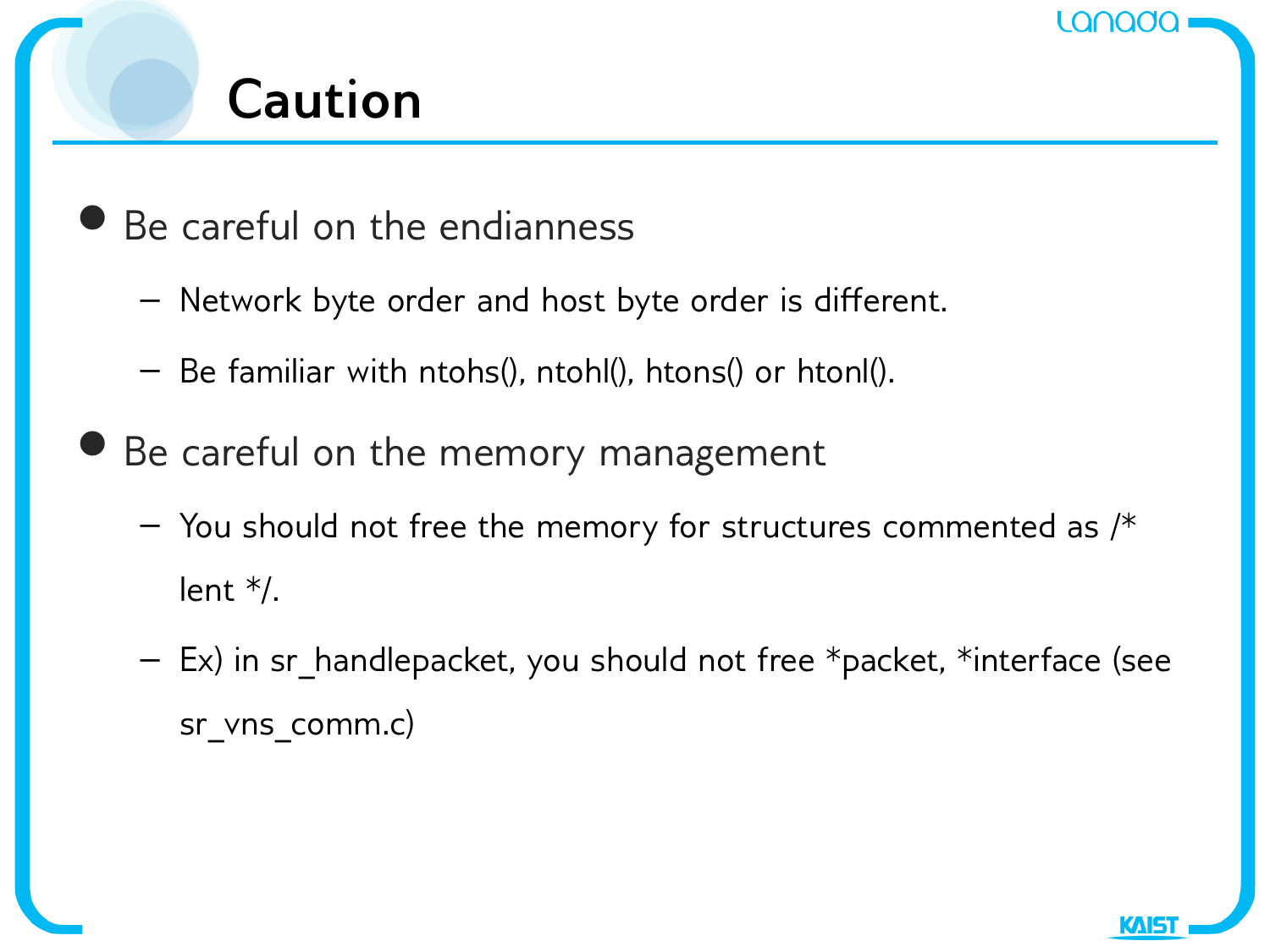

# Caution
Be careful on the endianness
Network byte order and host byte order is different.
Be familiar with ntohs(), ntohl(), htons() or htonl().
Be careful on the memory management
You should not free the memory for structures commented as /* lent */.
Ex) in sr_handlepacket, you should not free *packet, *interface (see sr_vns_comm.c)